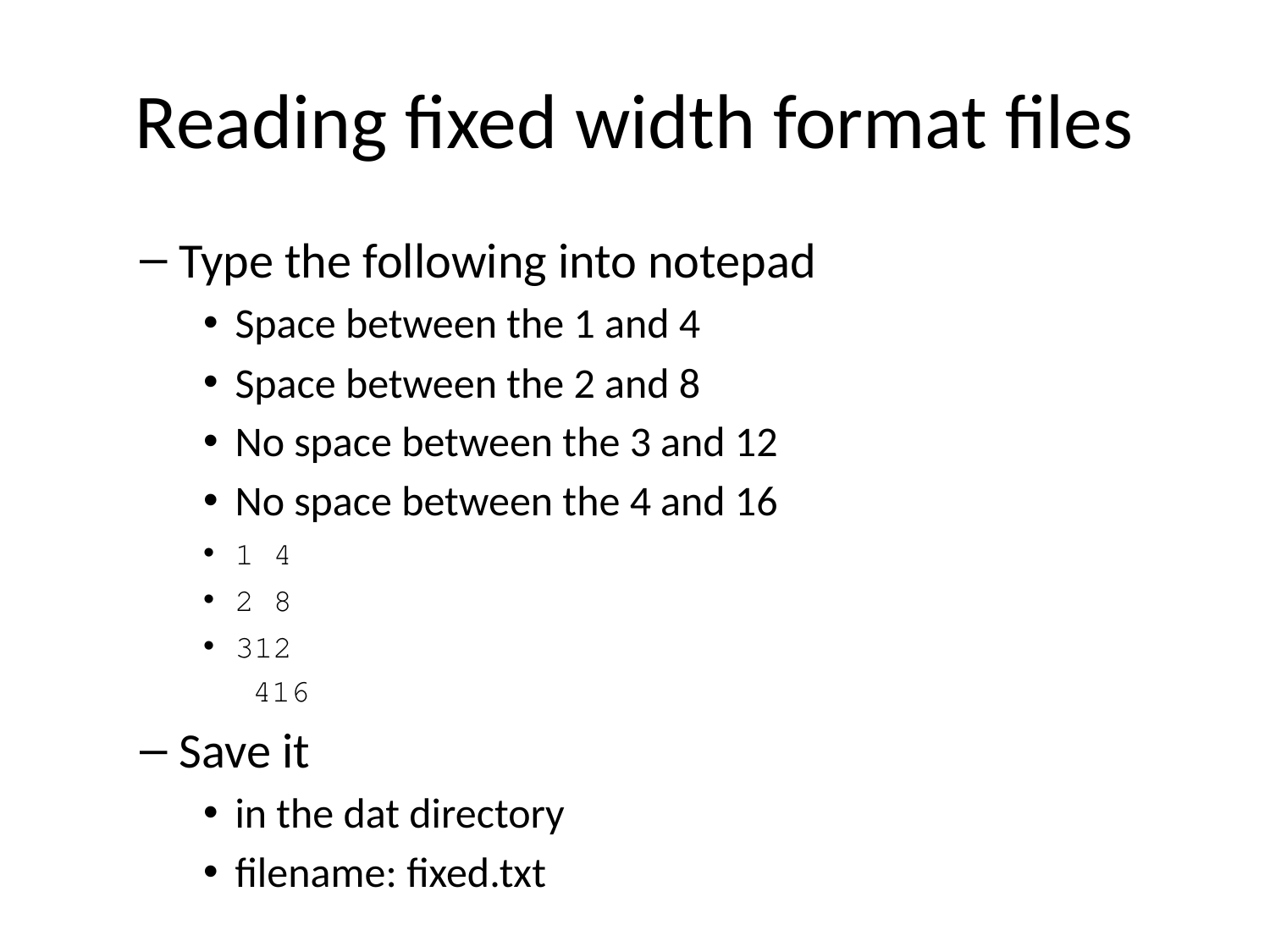

# Reading fixed width format files
Type the following into notepad
Space between the 1 and 4
Space between the 2 and 8
No space between the 3 and 12
No space between the 4 and 16
1 4
2 8
312
416
Save it
in the dat directory
filename: fixed.txt